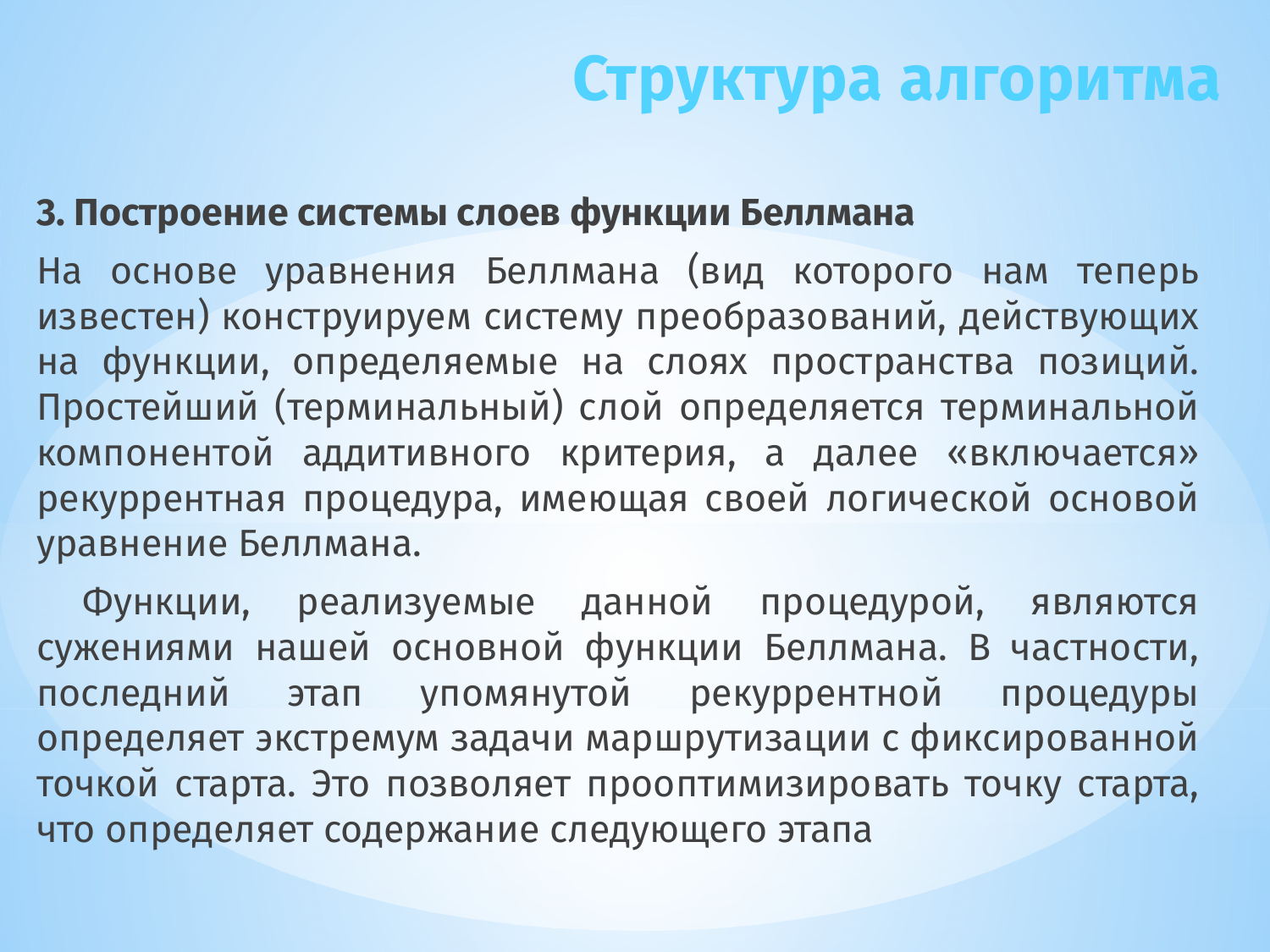

Структура алгоритма
3. Построение системы слоев функции Беллмана
На основе уравнения Беллмана (вид которого нам теперь известен) конструируем систему преобразований, действующих на функции, определяемые на слоях пространства позиций. Простейший (терминальный) слой определяется терминальной компонентой аддитивного критерия, а далее «включается» рекуррентная процедура, имеющая своей логической основой уравнение Беллмана.
 Функции, реализуемые данной процедурой, являются сужениями нашей основной функции Беллмана. В частности, последний этап упомянутой рекуррентной процедуры определяет экстремум задачи маршрутизации с фиксированной точкой старта. Это позволяет прооптимизировать точку старта, что определяет содержание следующего этапа